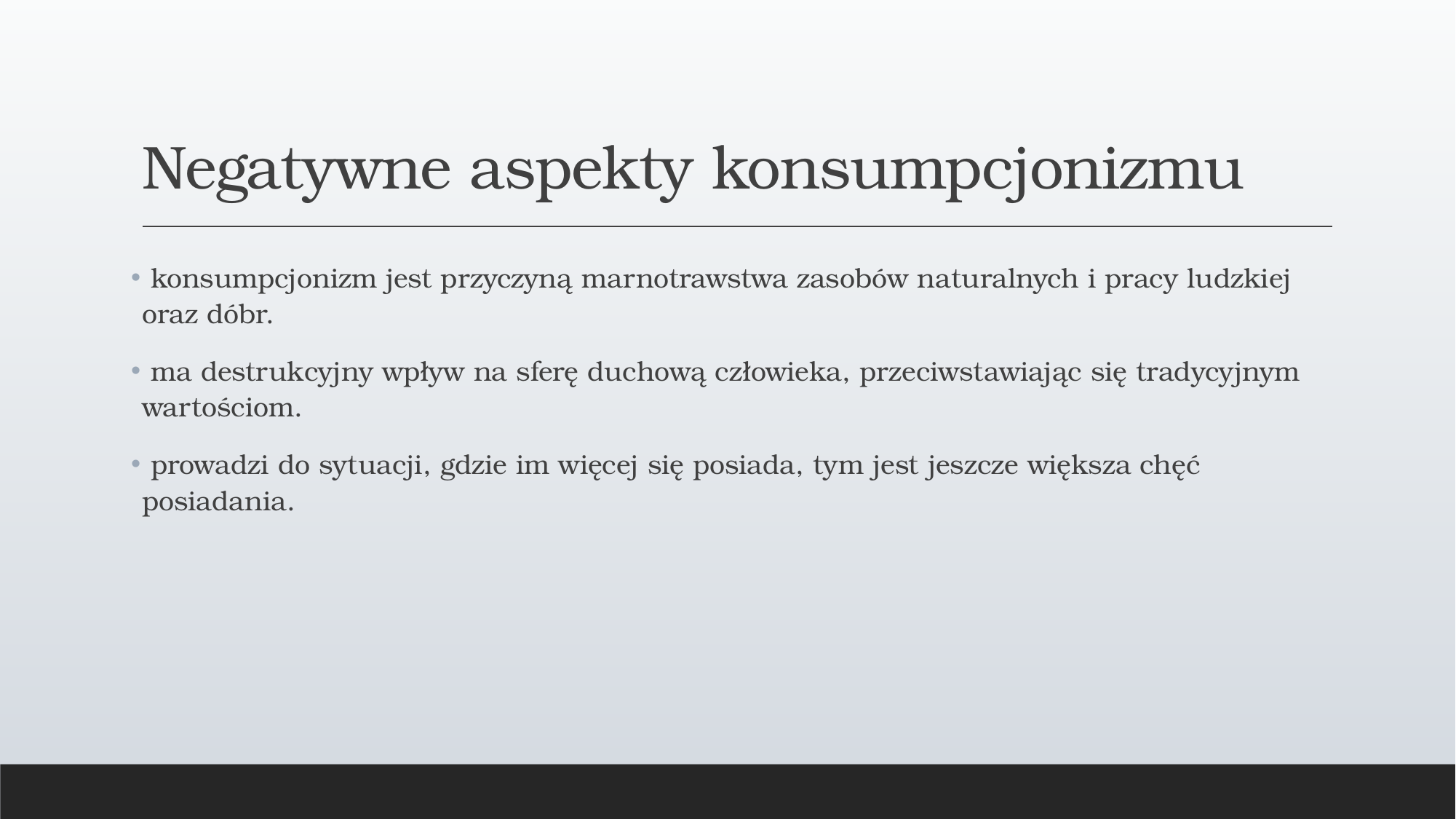

# Negatywne aspekty konsumpcjonizmu
 konsumpcjonizm jest przyczyną marnotrawstwa zasobów naturalnych i pracy ludzkiej oraz dóbr.
 ma destrukcyjny wpływ na sferę duchową człowieka, przeciwstawiając się tradycyjnym wartościom.
 prowadzi do sytuacji, gdzie im więcej się posiada, tym jest jeszcze większa chęć posiadania.